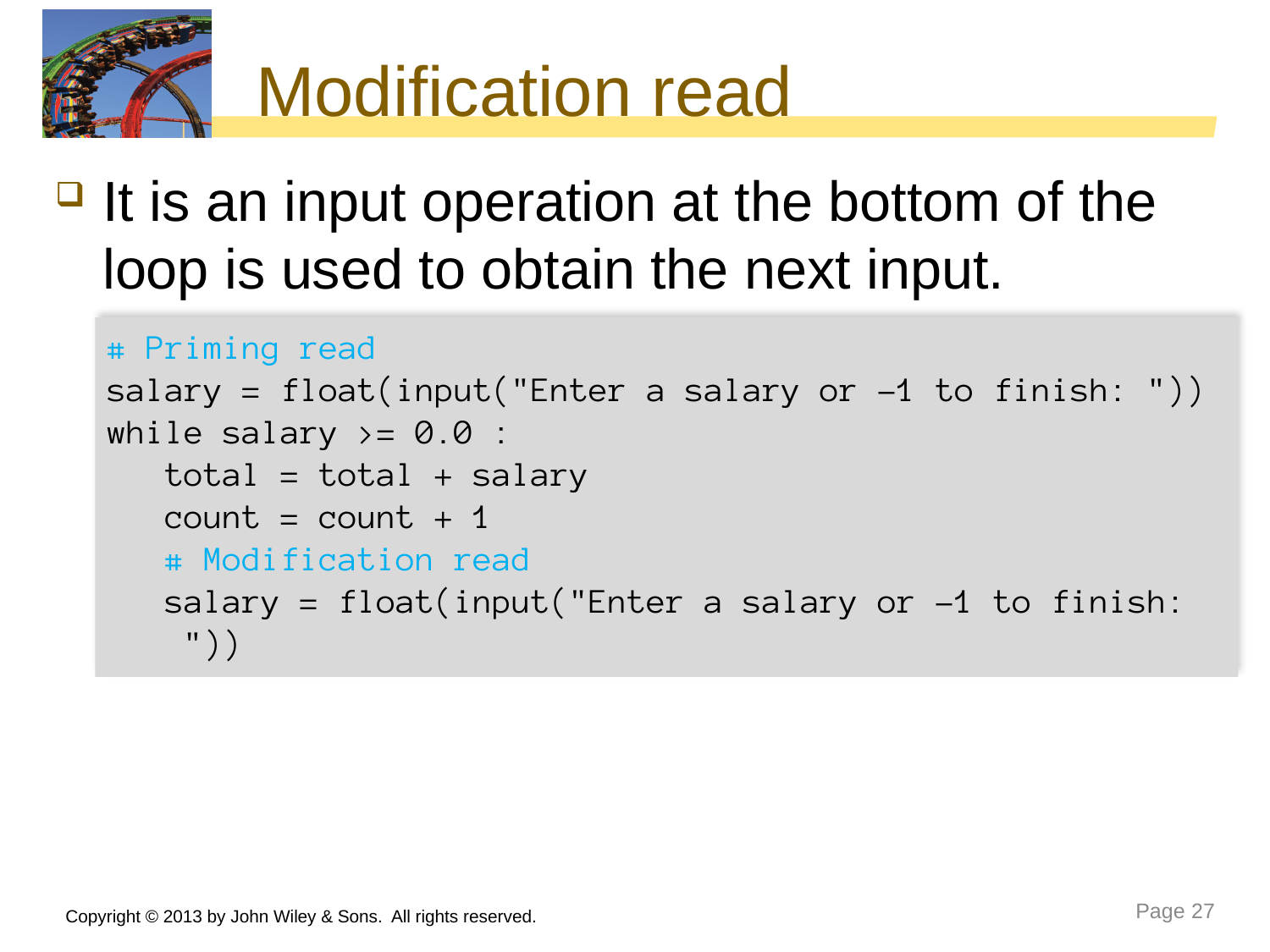

# Modification read
It is an input operation at the bottom of the loop is used to obtain the next input.
# Priming read
salary = float(input("Enter a salary or -1 to finish: "))
while salary >= 0.0 :
   total = total + salary
   count = count + 1
   # Modification read
   salary = float(input("Enter a salary or -1 to finish:
    "))

Copyright © 2013 by John Wiley & Sons.  All rights reserved.
Page 27